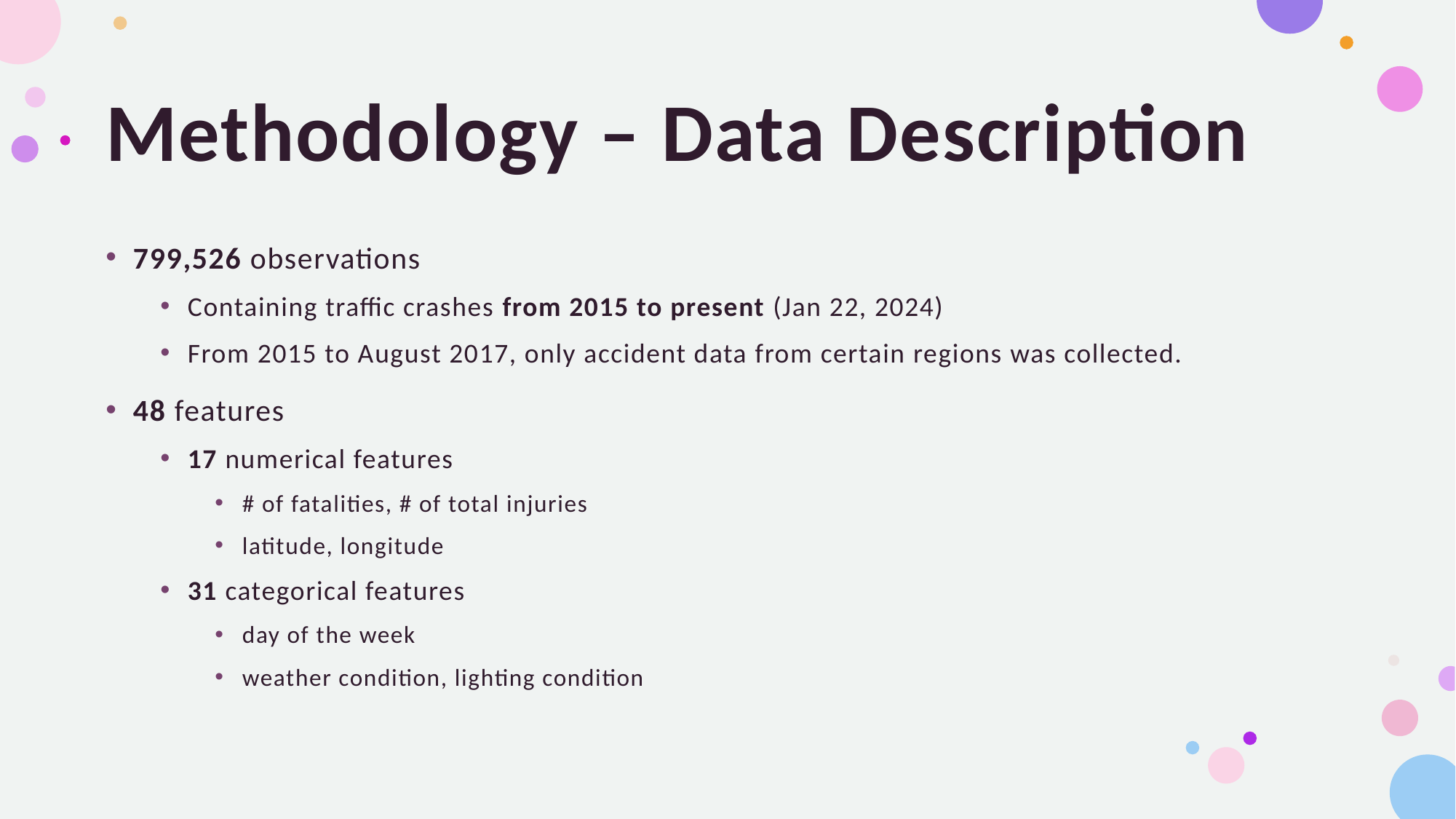

# Methodology – Data Description
799,526 observations
Containing traffic crashes from 2015 to present (Jan 22, 2024)
From 2015 to August 2017, only accident data from certain regions was collected.
48 features
17 numerical features
# of fatalities, # of total injuries
latitude, longitude
31 categorical features
day of the week
weather condition, lighting condition